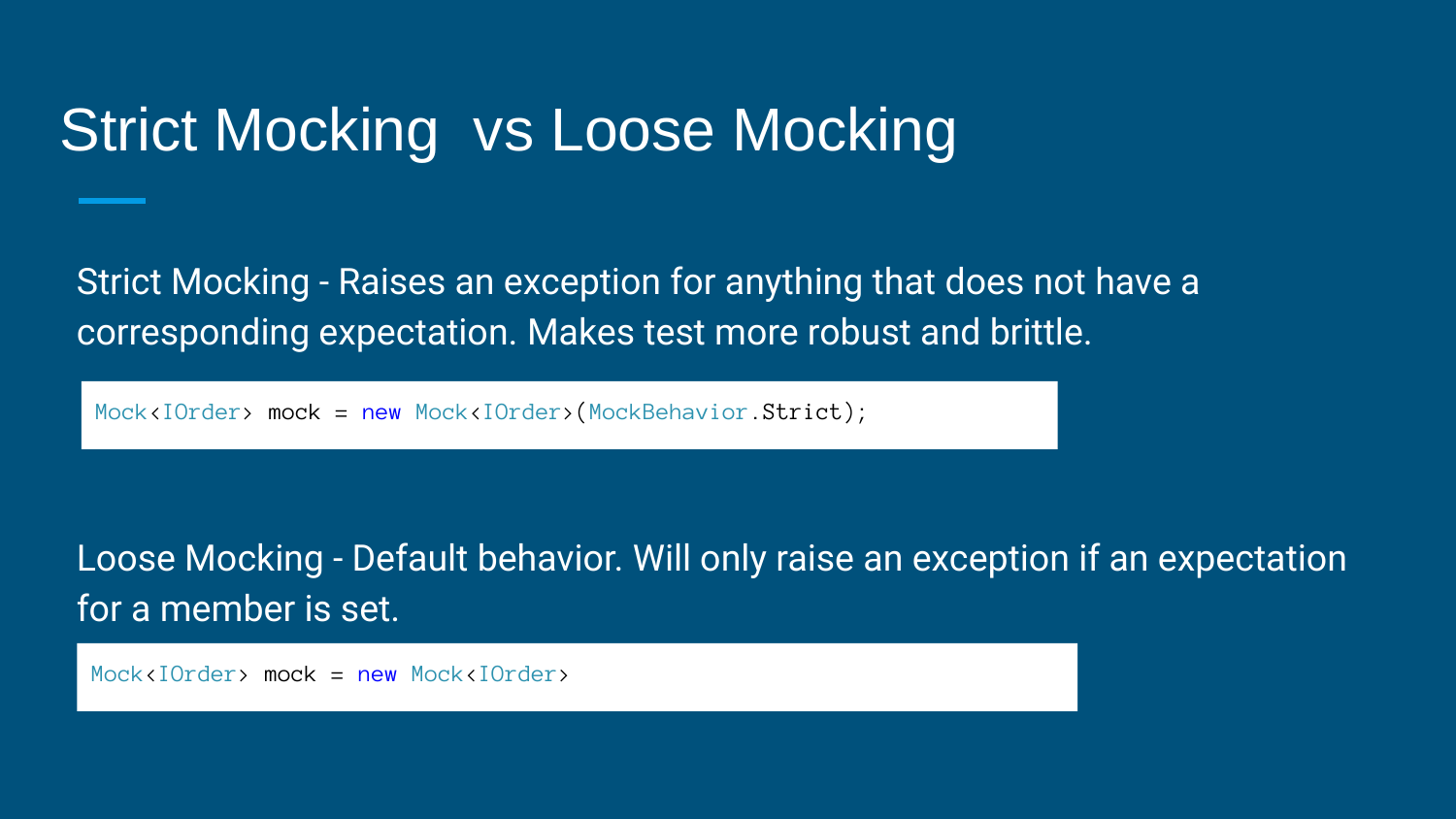

# Strict Mocking  vs Loose Mocking
Strict Mocking - Raises an exception for anything that does not have a corresponding expectation. Makes test more robust and brittle.

Loose Mocking - Default behavior. Will only raise an exception if an expectation for a member is set.

Mock<IOrder> mock = new Mock<IOrder>(MockBehavior.Strict);
Mock<IOrder> mock = new Mock<IOrder>